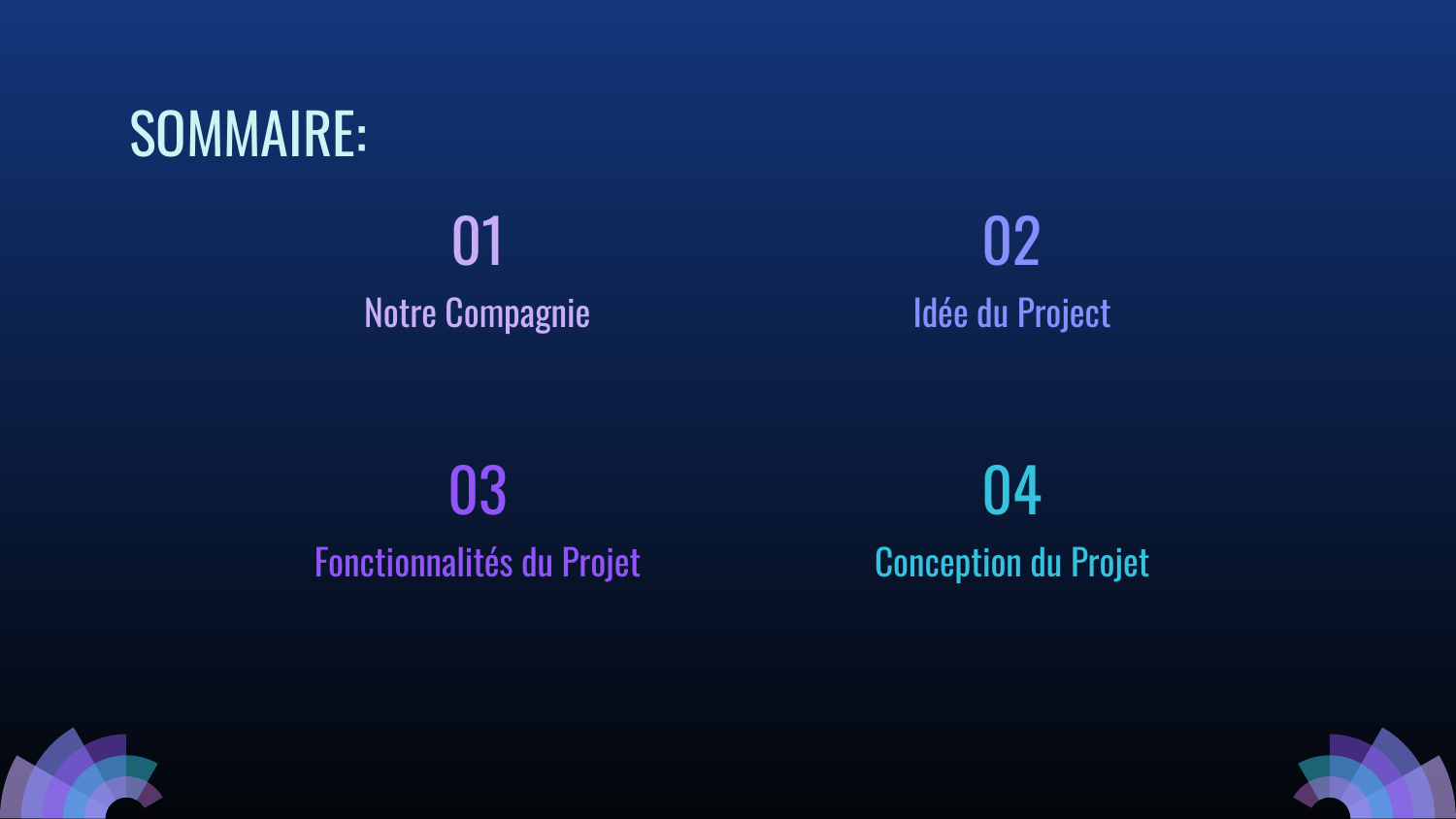

# SOMMAIRE:
01
02
Notre Compagnie
Idée du Project
03
04
Fonctionnalités du Projet
Conception du Projet